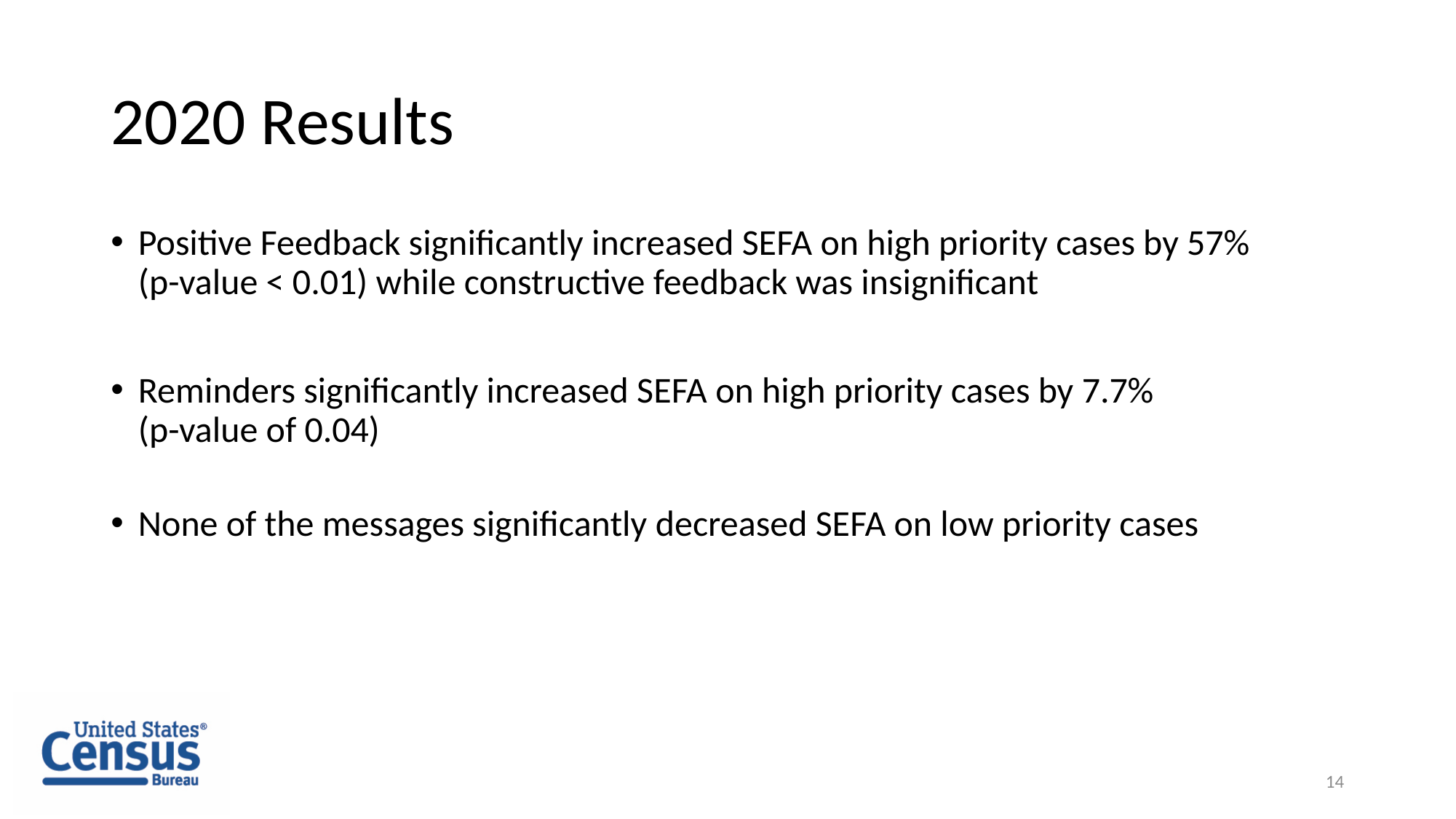

# 2020 Results
Positive Feedback significantly increased SEFA on high priority cases by 57%
(p-value < 0.01) while constructive feedback was insignificant

Reminders significantly increased SEFA on high priority cases by 7.7%
(p-value of 0.04)
None of the messages significantly decreased SEFA on low priority cases
14